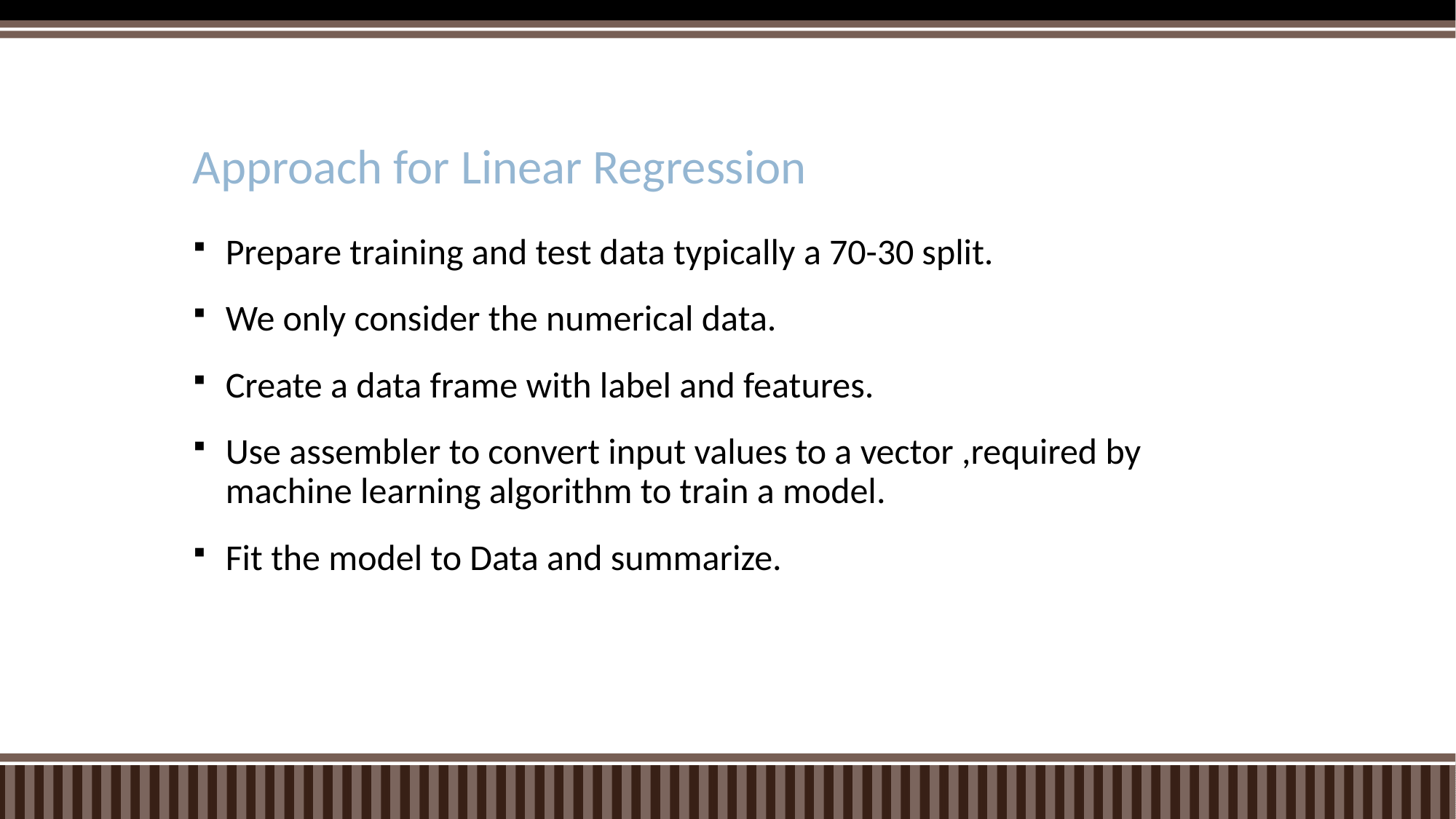

# Approach for Linear Regression
Prepare training and test data typically a 70-30 split.
We only consider the numerical data.
Create a data frame with label and features.
Use assembler to convert input values to a vector ,required by machine learning algorithm to train a model.
Fit the model to Data and summarize.